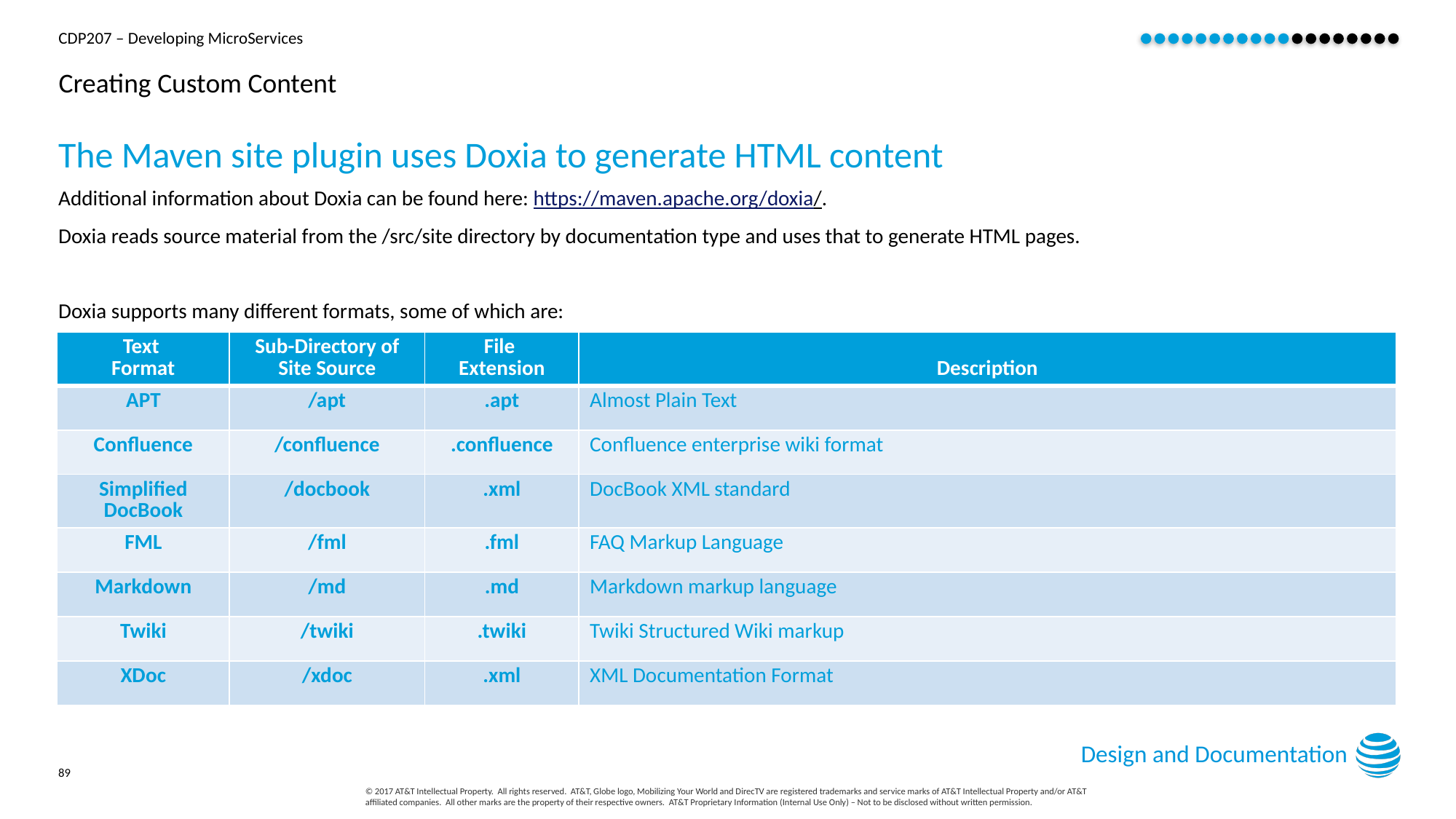

# Creating Custom Content
The Maven site plugin uses Doxia to generate HTML content
Additional information about Doxia can be found here: https://maven.apache.org/doxia/.
Doxia reads source material from the /src/site directory by documentation type and uses that to generate HTML pages.

Doxia supports many different formats, some of which are:

| Text Format | Sub-Directory of Site Source | File Extension | Description |
| --- | --- | --- | --- |
| APT | /apt | .apt | Almost Plain Text |
| Confluence | /confluence | .confluence | Confluence enterprise wiki format |
| Simplified DocBook | /docbook | .xml | DocBook XML standard |
| FML | /fml | .fml | FAQ Markup Language |
| Markdown | /md | .md | Markdown markup language |
| Twiki | /twiki | .twiki | Twiki Structured Wiki markup |
| XDoc | /xdoc | .xml | XML Documentation Format |
Design and Documentation
89